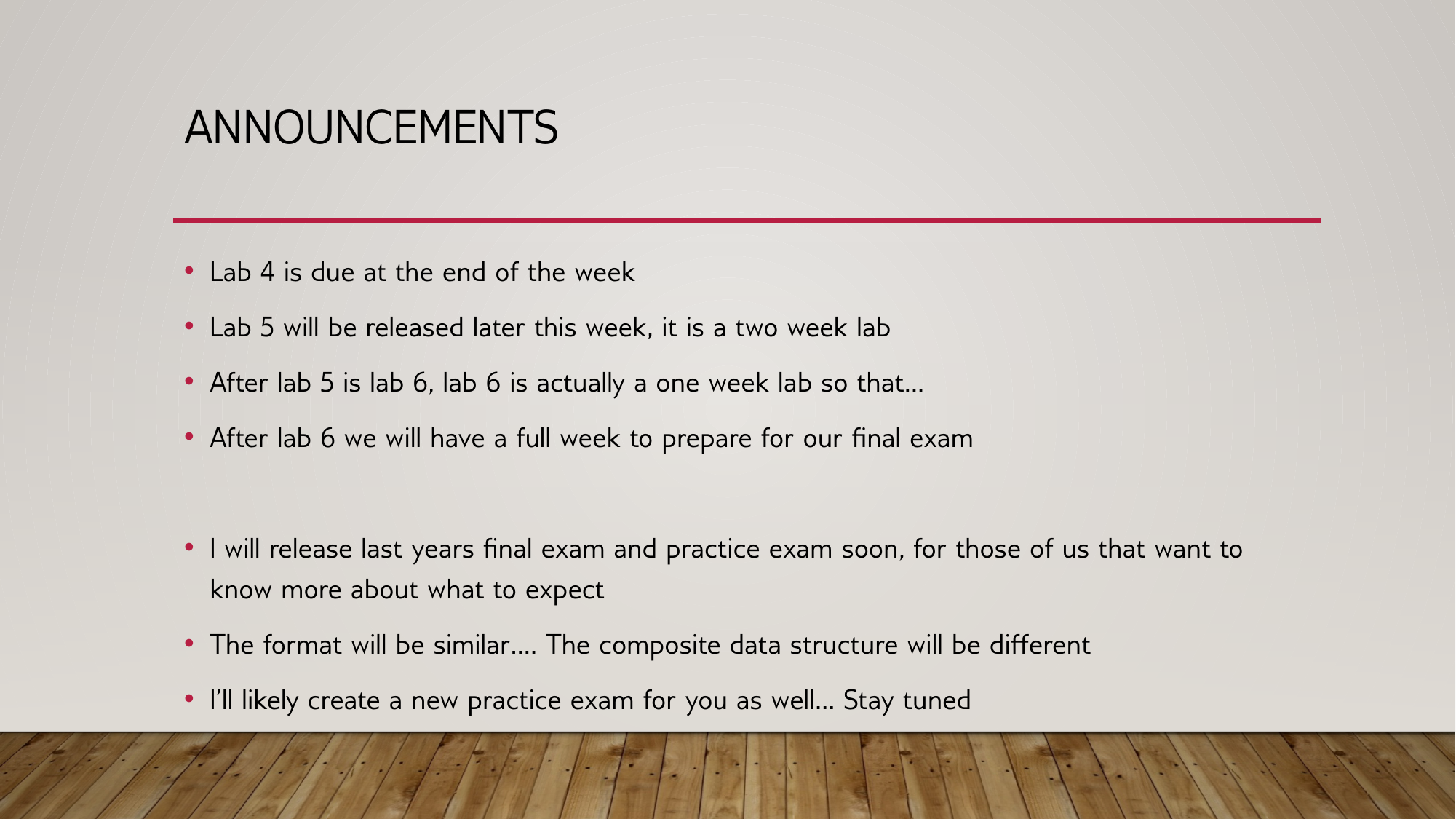

# ANNOUNCEMENTS
Lab 4 is due at the end of the week
Lab 5 will be released later this week, it is a two week lab
After lab 5 is lab 6, lab 6 is actually a one week lab so that…
After lab 6 we will have a full week to prepare for our final exam

I will release last years final exam and practice exam soon, for those of us that want to know more about what to expect
The format will be similar…. The composite data structure will be different
I’ll likely create a new practice exam for you as well… Stay tuned